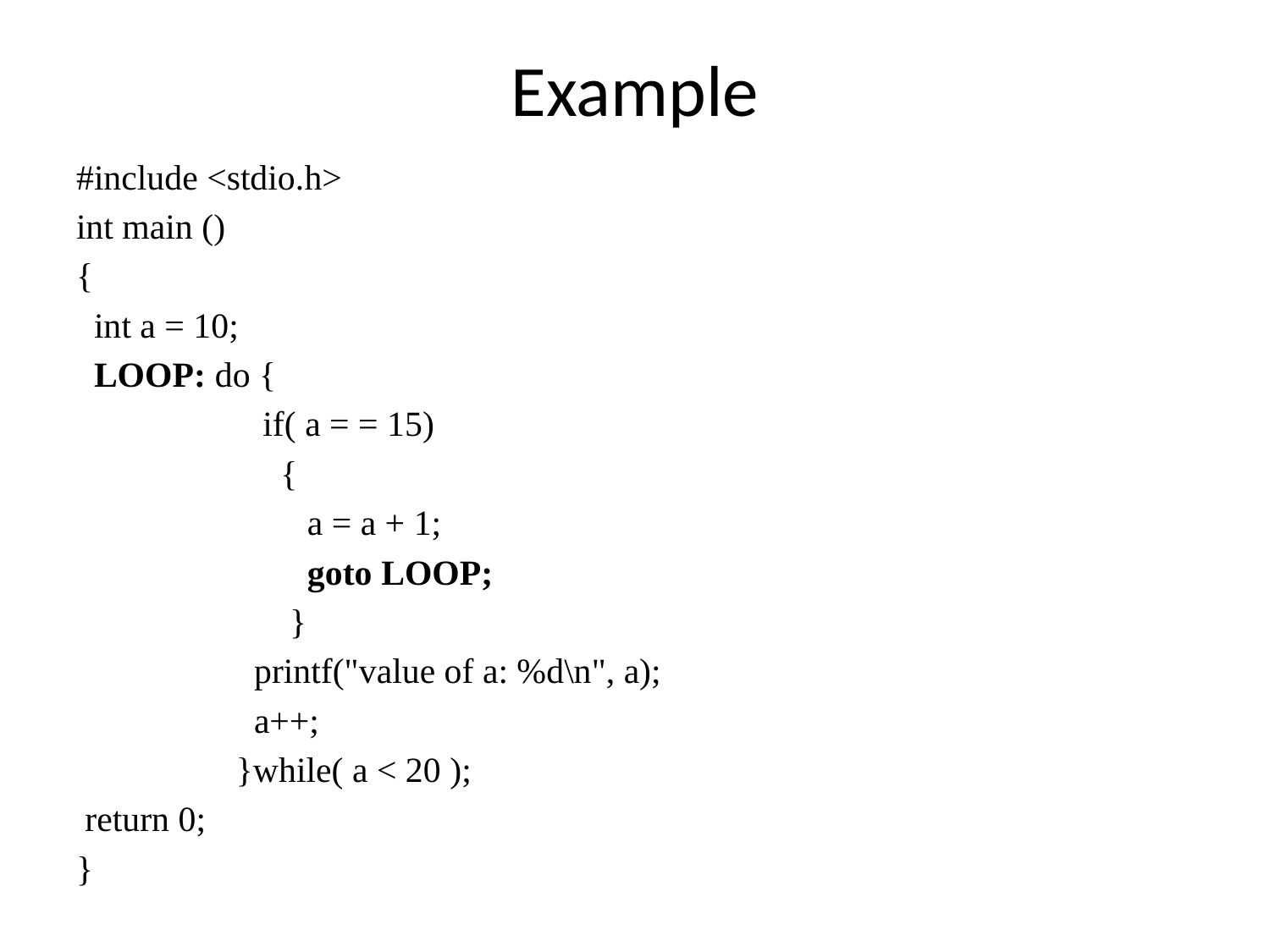

# Example
#include <stdio.h>
int main ()
{
  int a = 10;
  LOOP: do {
                     if( a = = 15)
                       {
                          a = a + 1;
                          goto LOOP;
                        }
                    printf("value of a: %d\n", a);
                    a++;
                  }while( a < 20 );
 return 0;
}